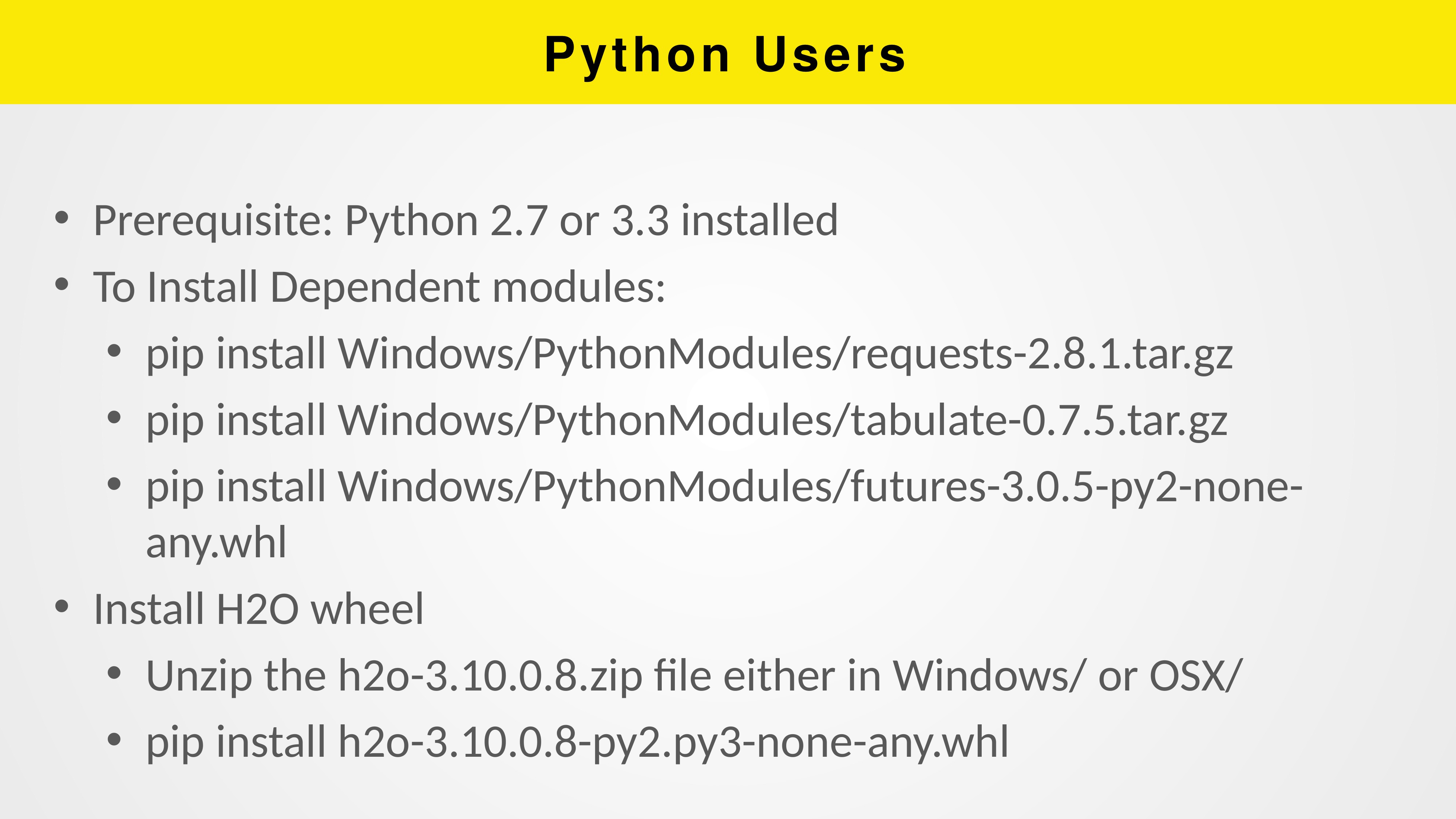

# Python Users
Prerequisite: Python 2.7 or 3.3 installed
To Install Dependent modules:
pip install Windows/PythonModules/requests-2.8.1.tar.gz
pip install Windows/PythonModules/tabulate-0.7.5.tar.gz
pip install Windows/PythonModules/futures-3.0.5-py2-none-any.whl
Install H2O wheel
Unzip the h2o-3.10.0.8.zip file either in Windows/ or OSX/
pip install h2o-3.10.0.8-py2.py3-none-any.whl